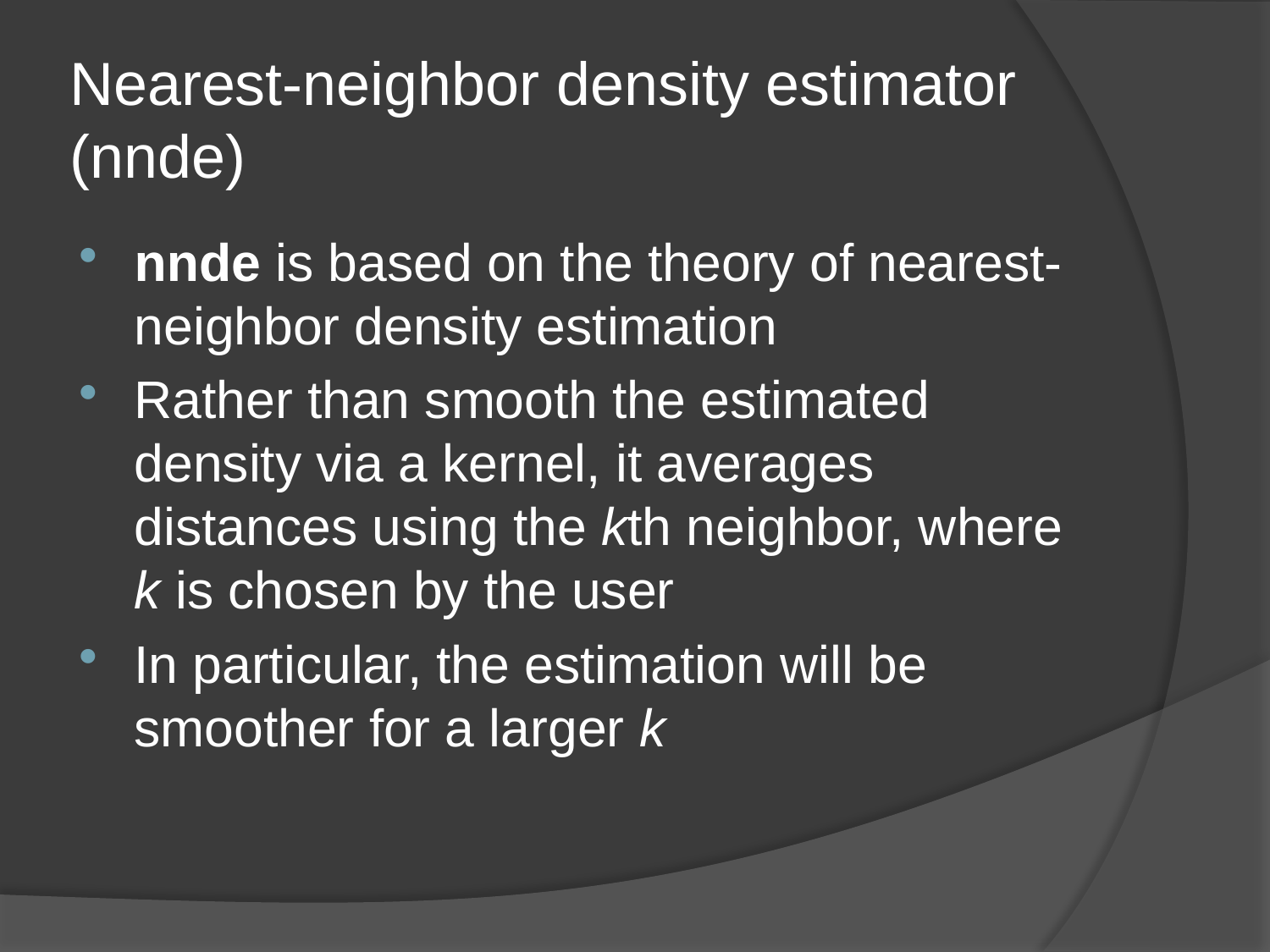

# Nearest-neighbor density estimator (nnde)
nnde is based on the theory of nearest-neighbor density estimation
Rather than smooth the estimated density via a kernel, it averages distances using the kth neighbor, where k is chosen by the user
In particular, the estimation will be smoother for a larger k